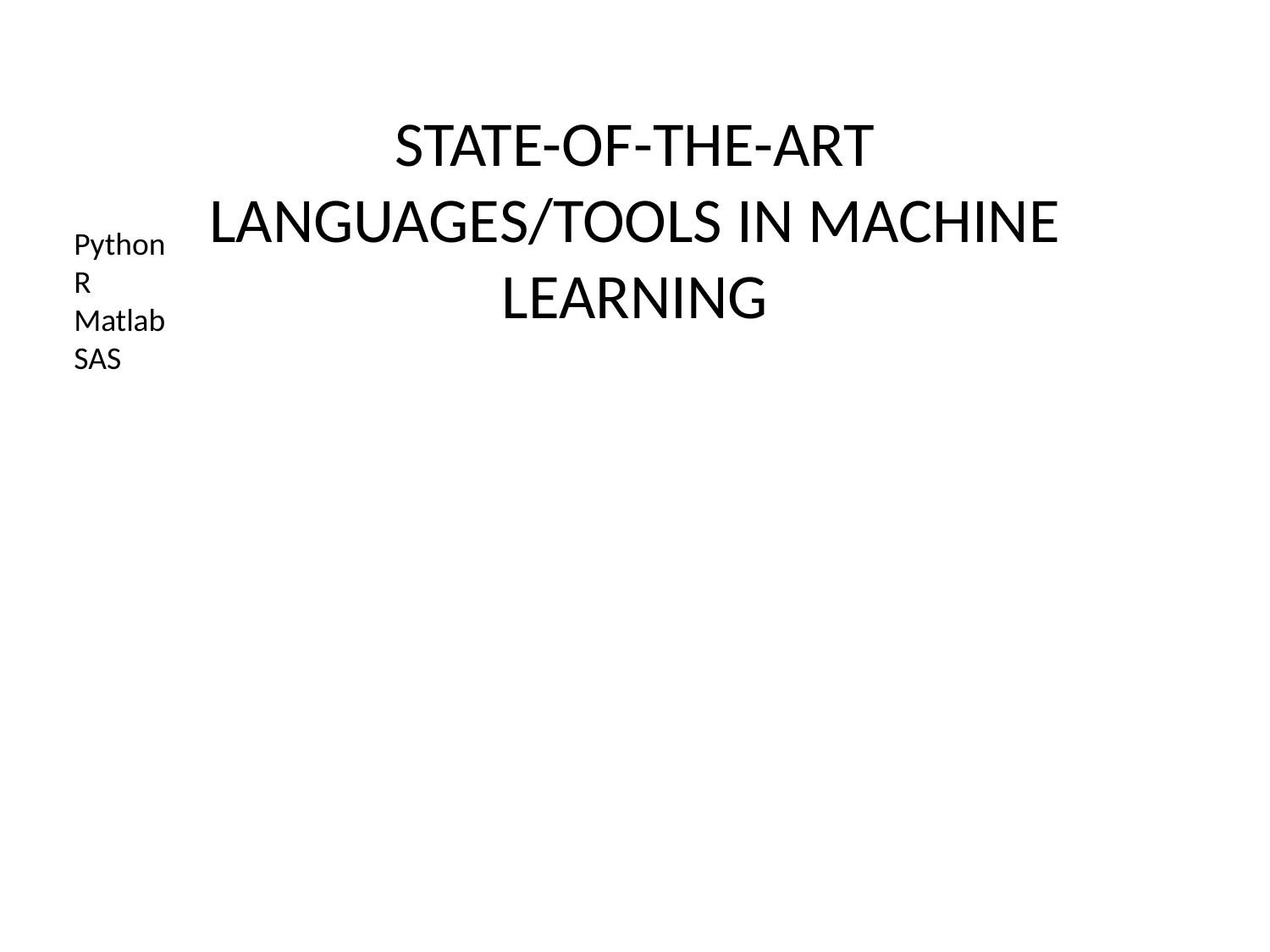

# STATE-OF-THE-ART LANGUAGES/TOOLS IN MACHINE LEARNING
Python
R
Matlab
SAS